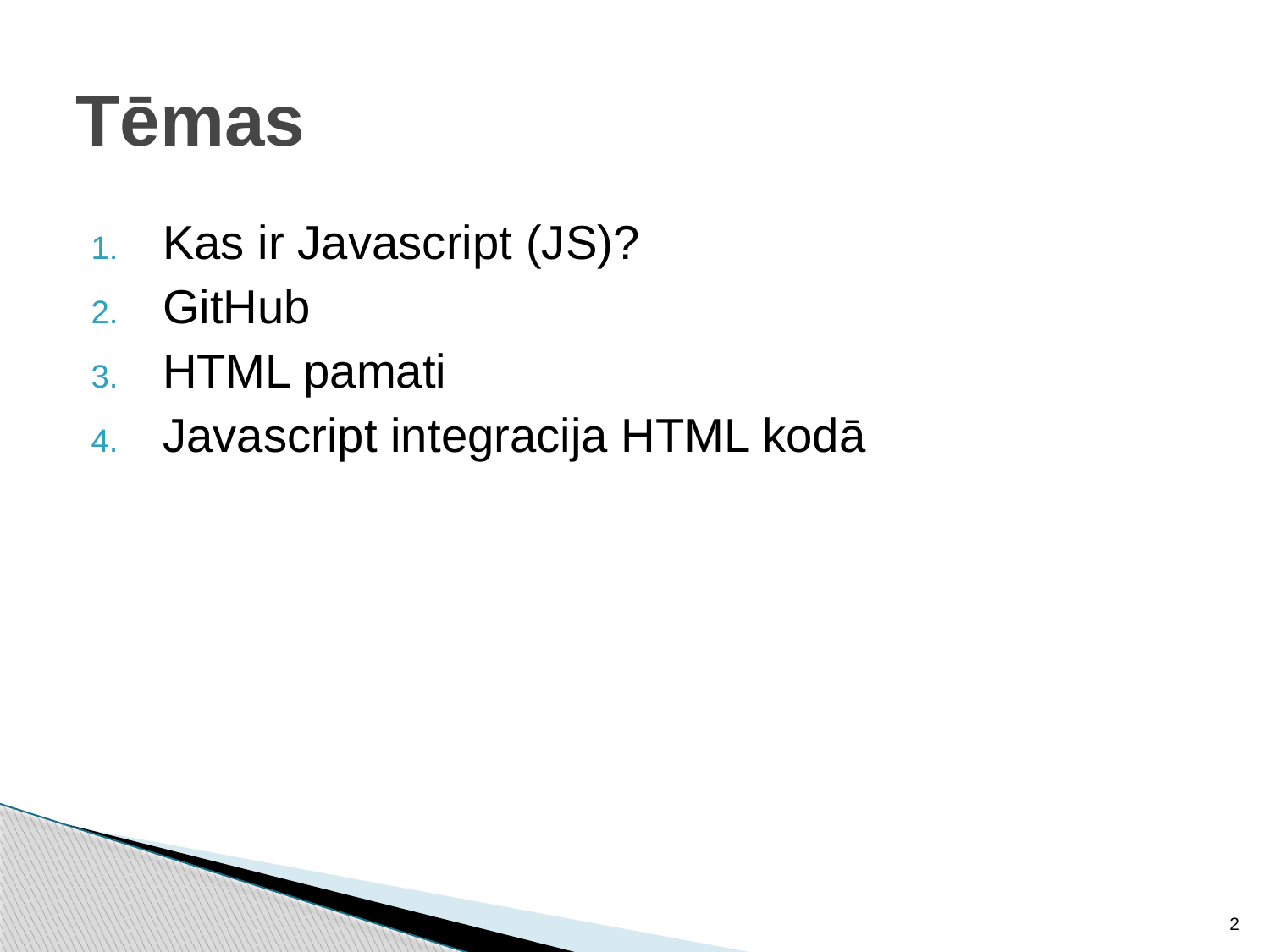

# Tēmas
Kas ir Javascript (JS)?
GitHub
HTML pamati
Javascript integracija HTML kodā

2